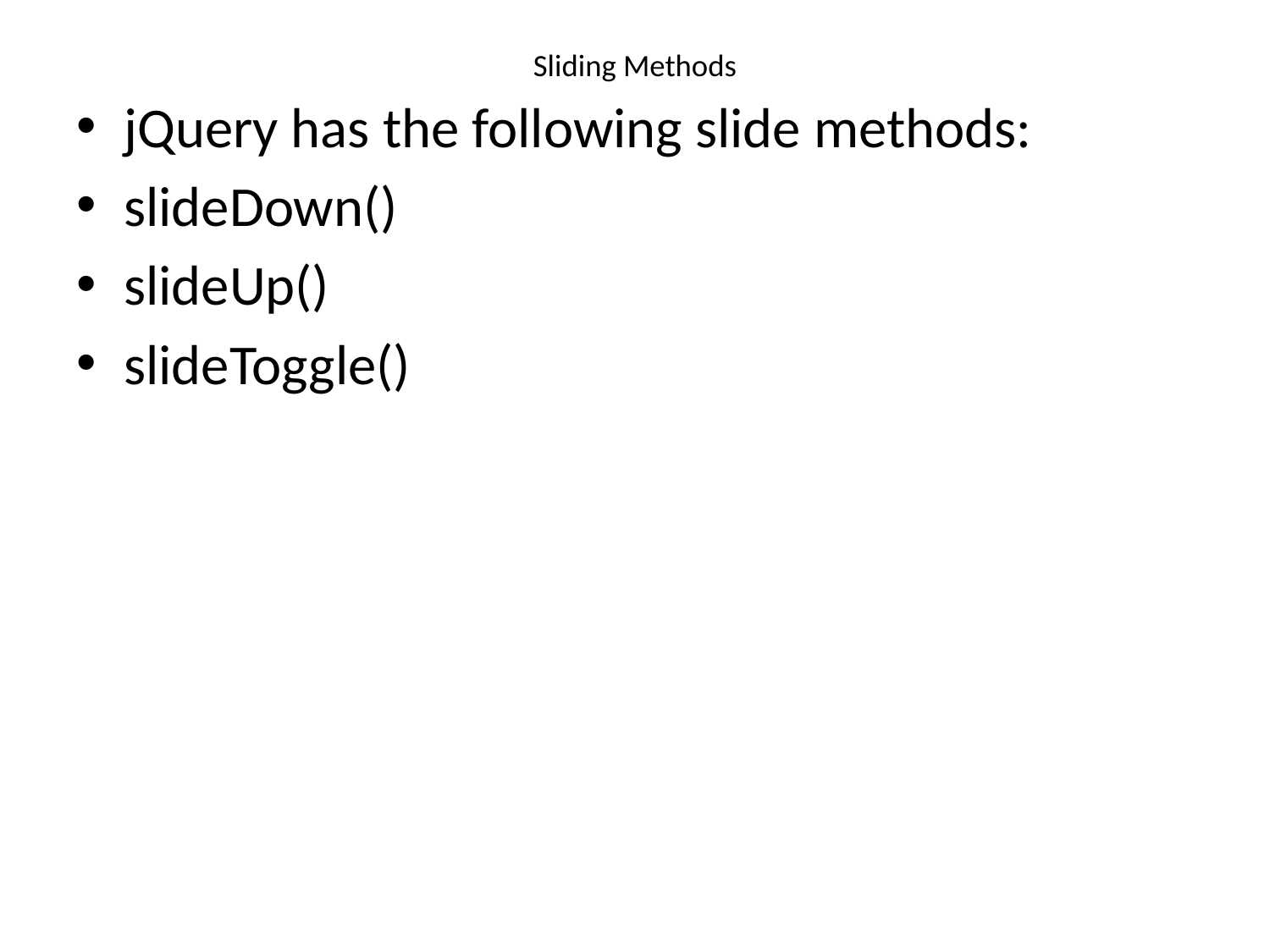

# Sliding Methods
jQuery has the following slide methods:
slideDown()
slideUp()
slideToggle()